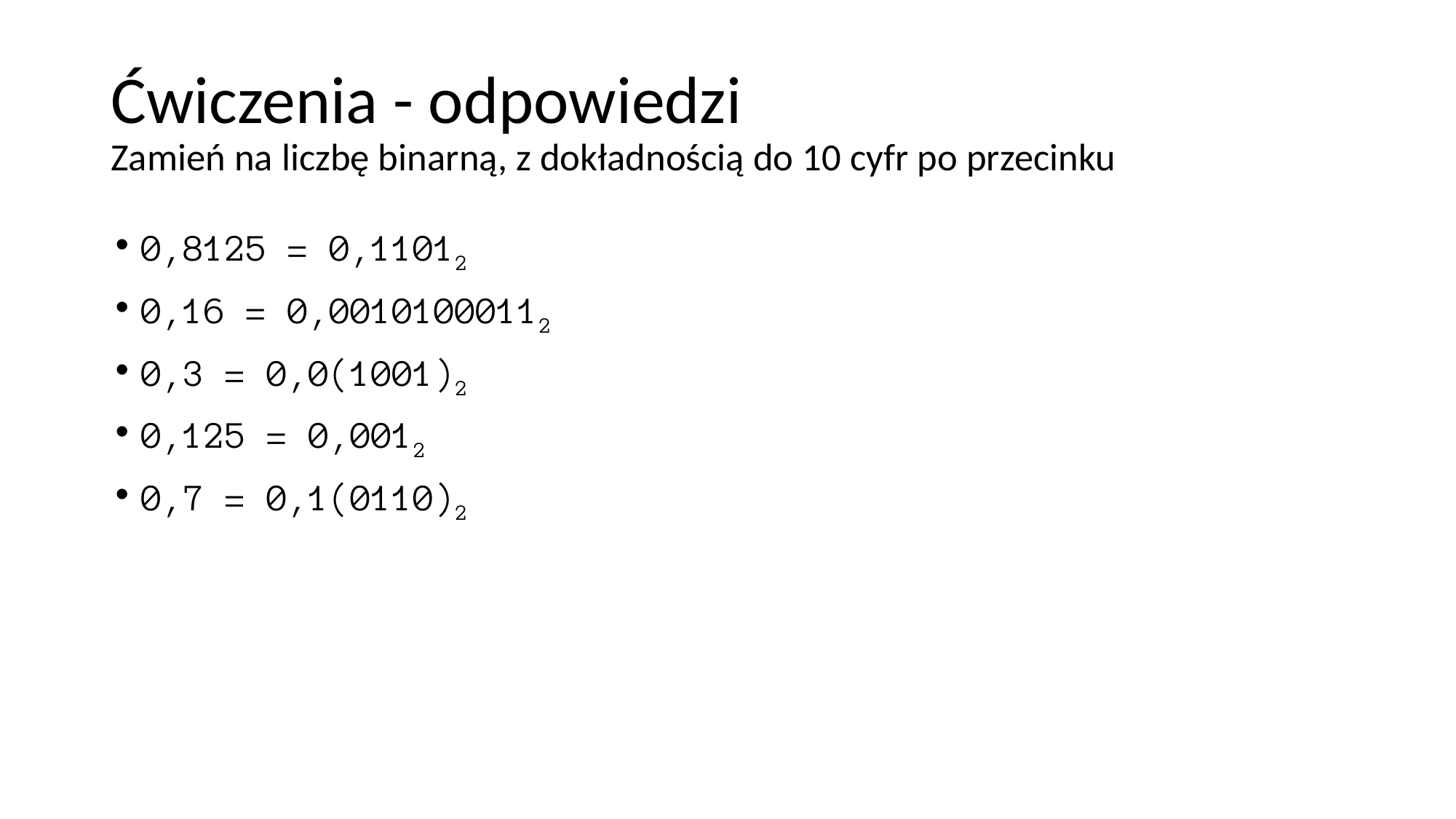

# Ćwiczenia - odpowiedzi Zamień na liczbę binarną, z dokładnością do 10 cyfr po przecinku
0,8125 = 0,11012
0,16 = 0,00101000112
0,3 = 0,0(1001)2
0,125 = 0,0012
0,7 = 0,1(0110)2